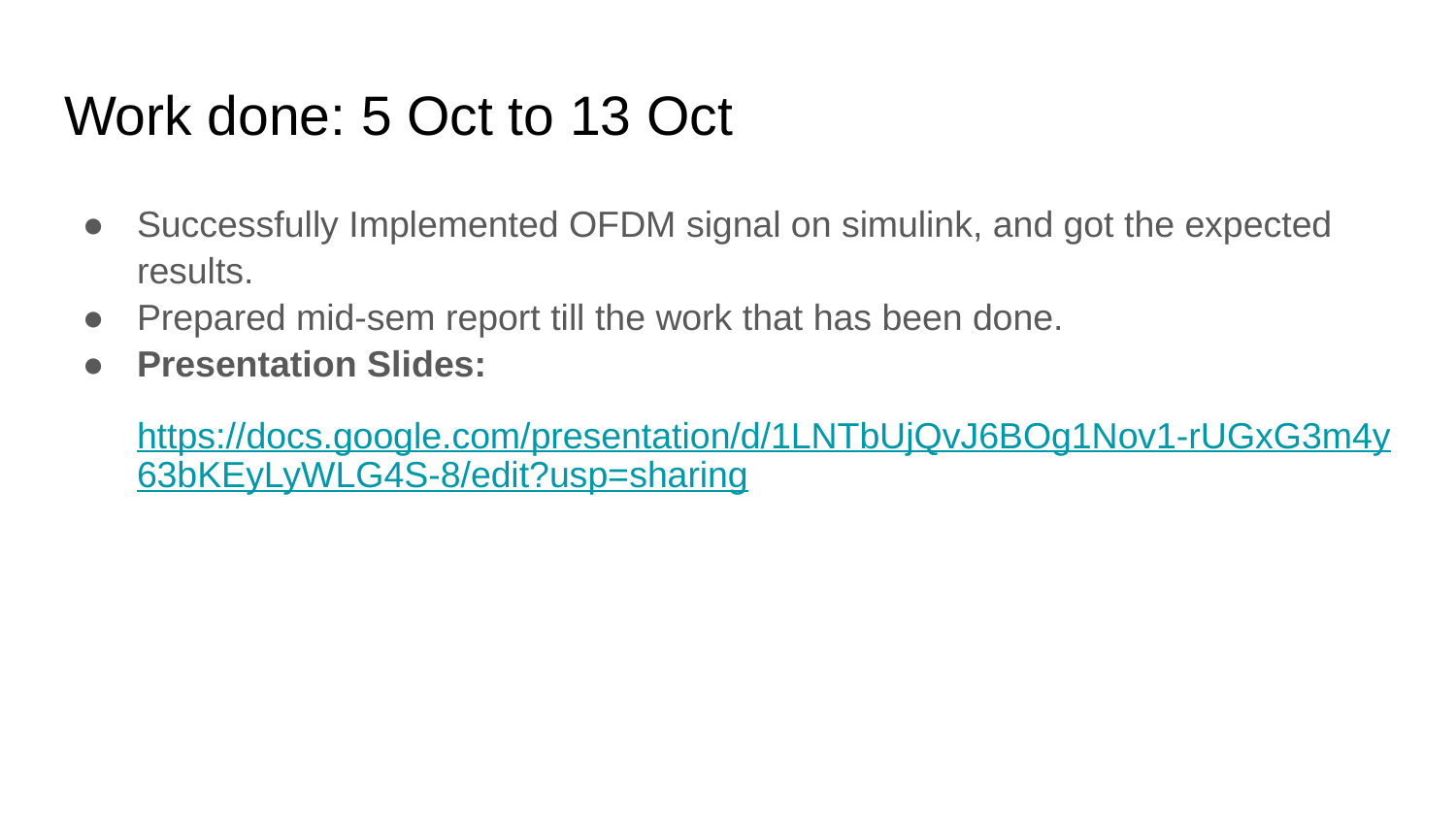

# Work done: 5 Oct to 13 Oct
Successfully Implemented OFDM signal on simulink, and got the expected results.
Prepared mid-sem report till the work that has been done.
Presentation Slides:
https://docs.google.com/presentation/d/1LNTbUjQvJ6BOg1Nov1-rUGxG3m4y63bKEyLyWLG4S-8/edit?usp=sharing